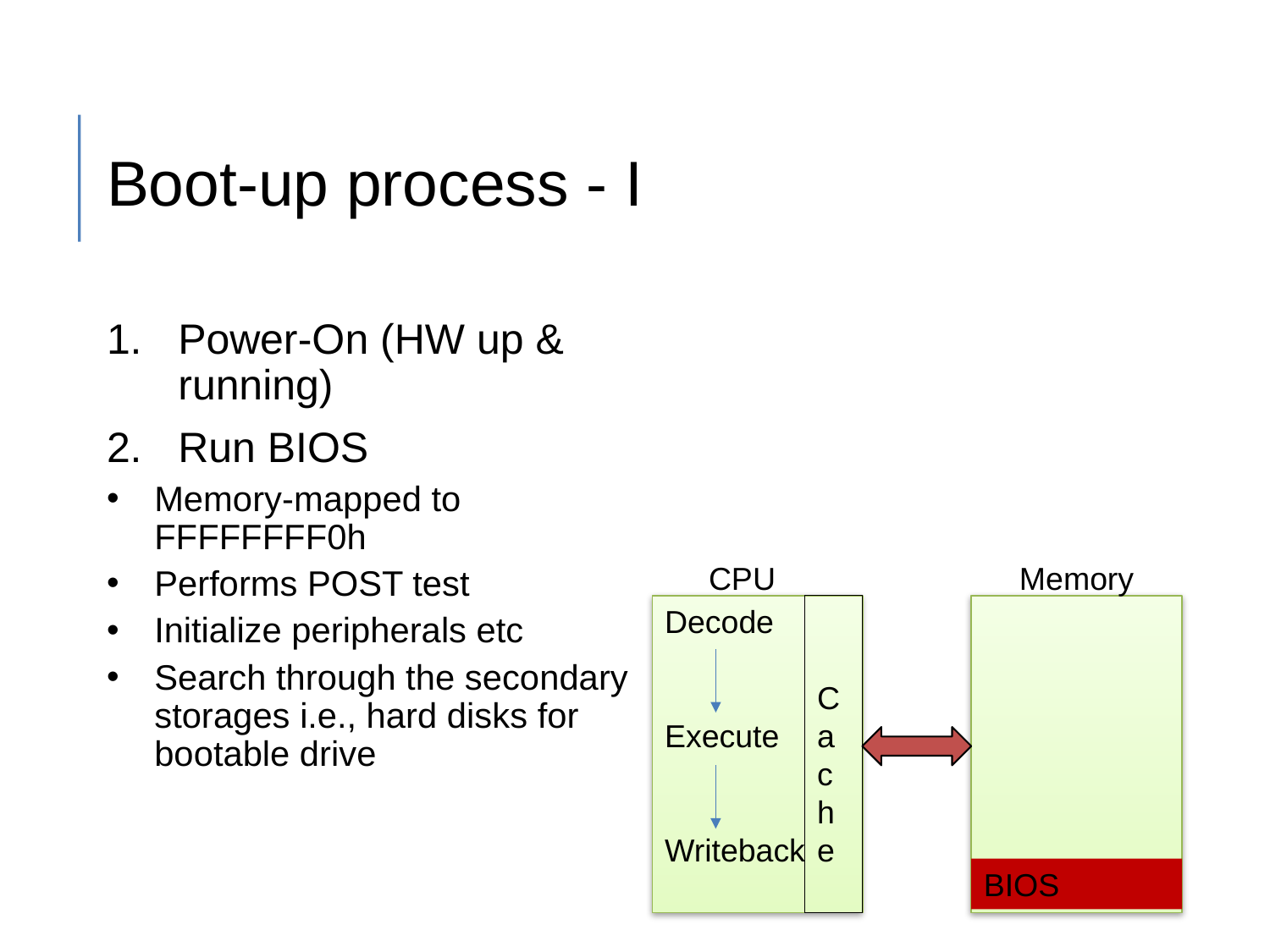

# Boot-up process - I
Power-On (HW up & running)
Run BIOS
Memory-mapped to FFFFFFFF0h
Performs POST test
Initialize peripherals etc
Search through the secondary storages i.e., hard disks for bootable drive
CPU
Memory
Decode

Execute

Writeback

Cache

BIOS